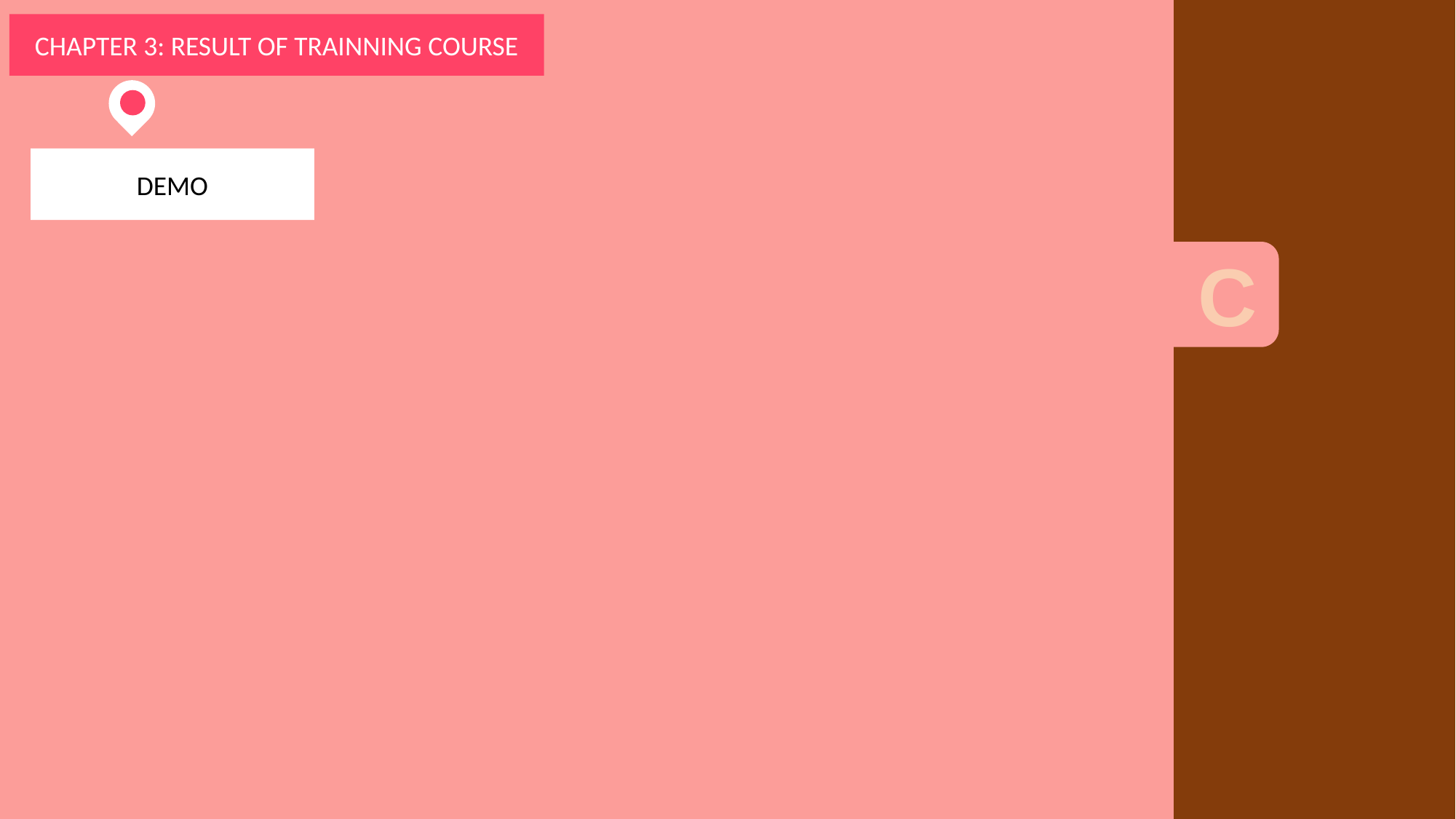

C

CHAPTER 3: RESULT OF TRAINNING COURSE

DEMO